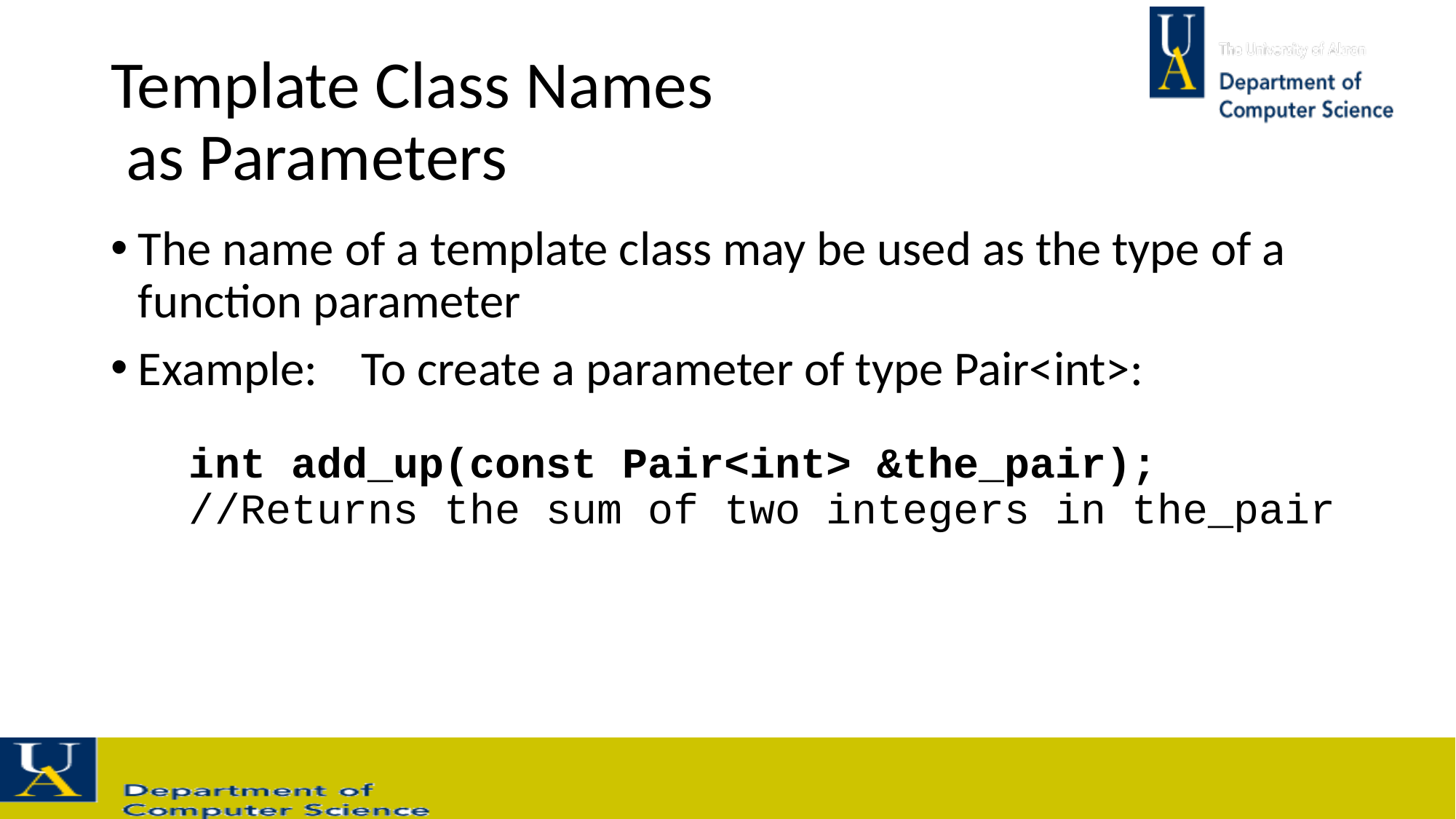

# Template Class Names as Parameters
The name of a template class may be used as the type of a function parameter
Example:    To create a parameter of type Pair<int>:
  int add_up(const Pair<int> &the_pair);
  //Returns the sum of two integers in the_pair